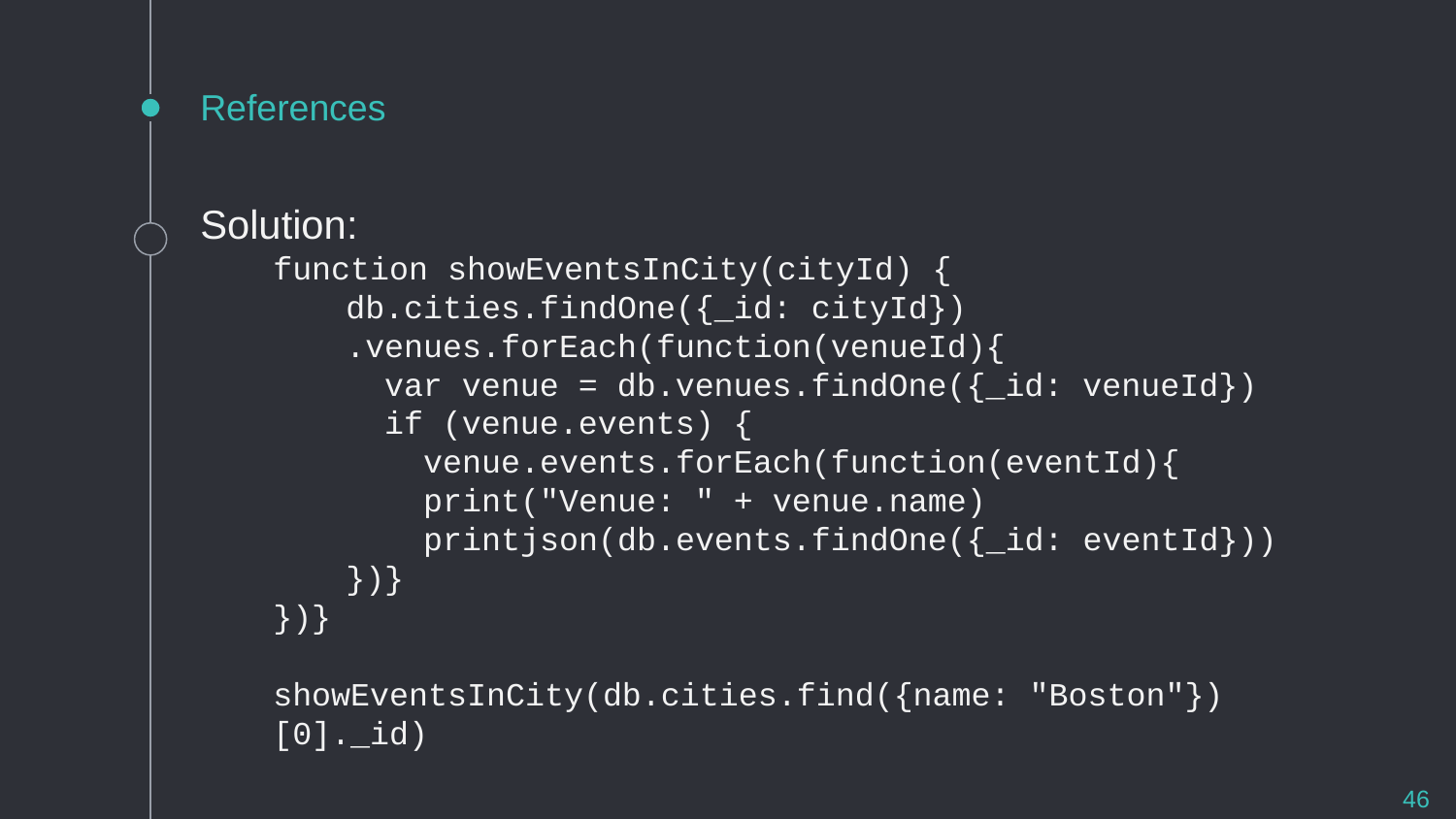

# References
Solution:
function showEventsInCity(cityId) {
db.cities.findOne({_id: cityId})
.venues.forEach(function(venueId){
  var venue = db.venues.findOne({_id: venueId})
  if (venue.events) {
    venue.events.forEach(function(eventId){
    print("Venue: " + venue.name)
    printjson(db.events.findOne({_id: eventId}))
})}
})}

showEventsInCity(db.cities.find({name: "Boston"})[0]._id)
46